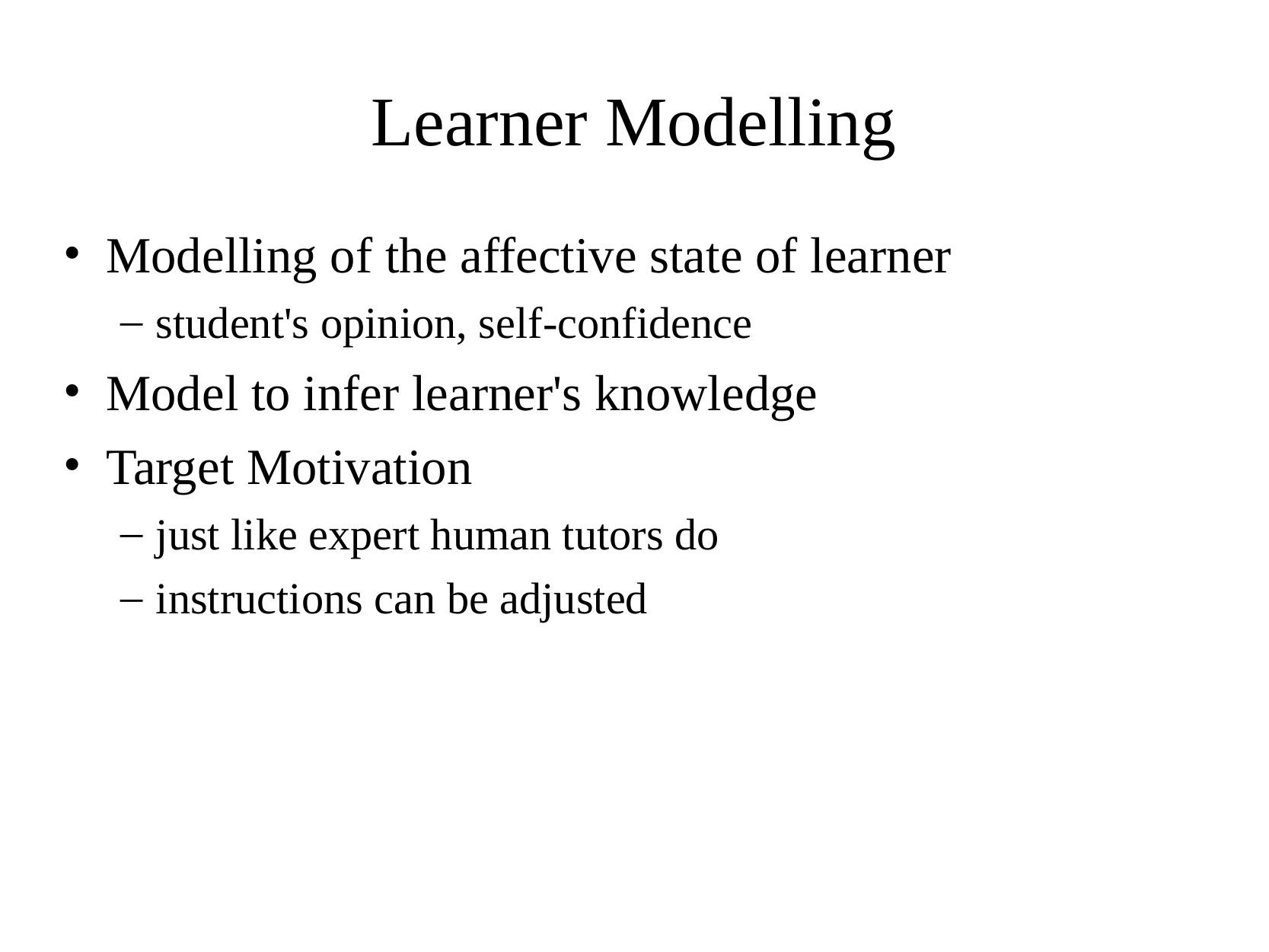

Learner Modelling
Modelling of the affective state of learner
student's opinion, self-confidence
Model to infer learner's knowledge
Target Motivation
just like expert human tutors do
instructions can be adjusted